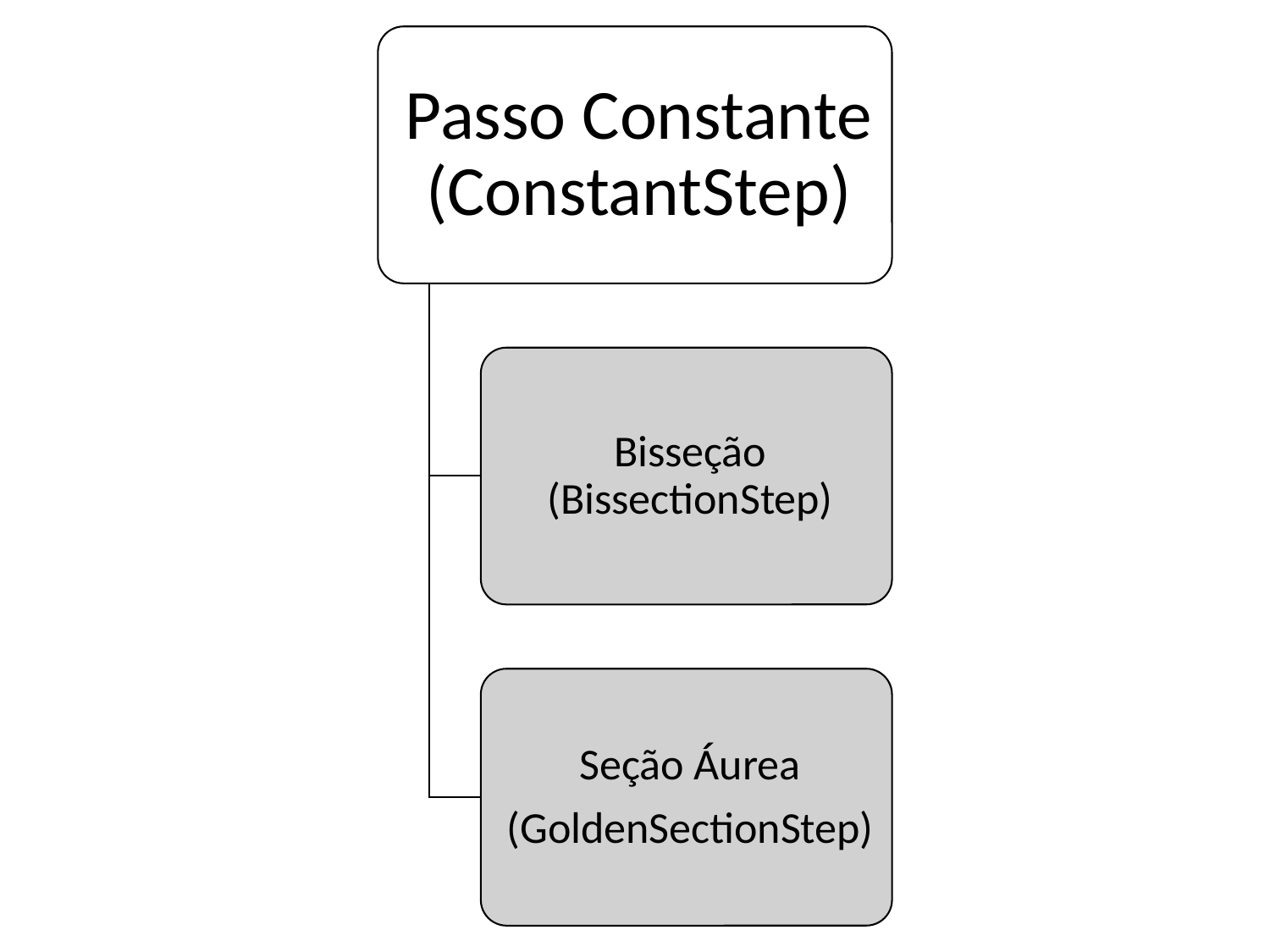

Passo Constante (ConstantStep)
Bisseção (BissectionStep)
Seção Áurea
(GoldenSectionStep)